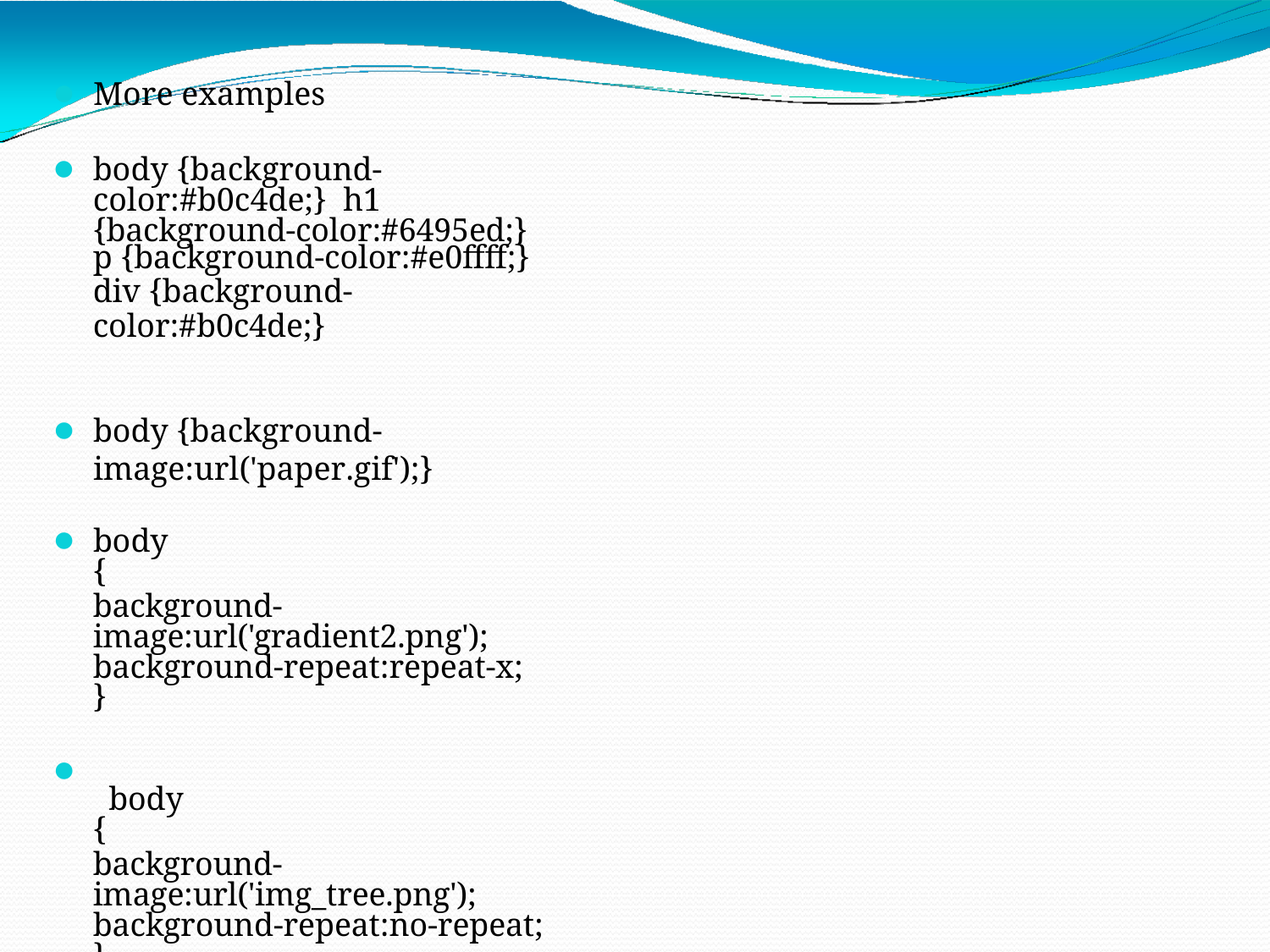

More examples

body {background-color:#b0c4de;}  h1 {background-color:#6495ed;}
p {background-color:#e0ffff;}
div {background-color:#b0c4de;}

body {background-image:url('paper.gif');}

body
{
background-image:url('gradient2.png');  background-repeat:repeat-x;
}

⚫
body
{
background-image:url('img_tree.png');  background-repeat:no-repeat;
}

⚫